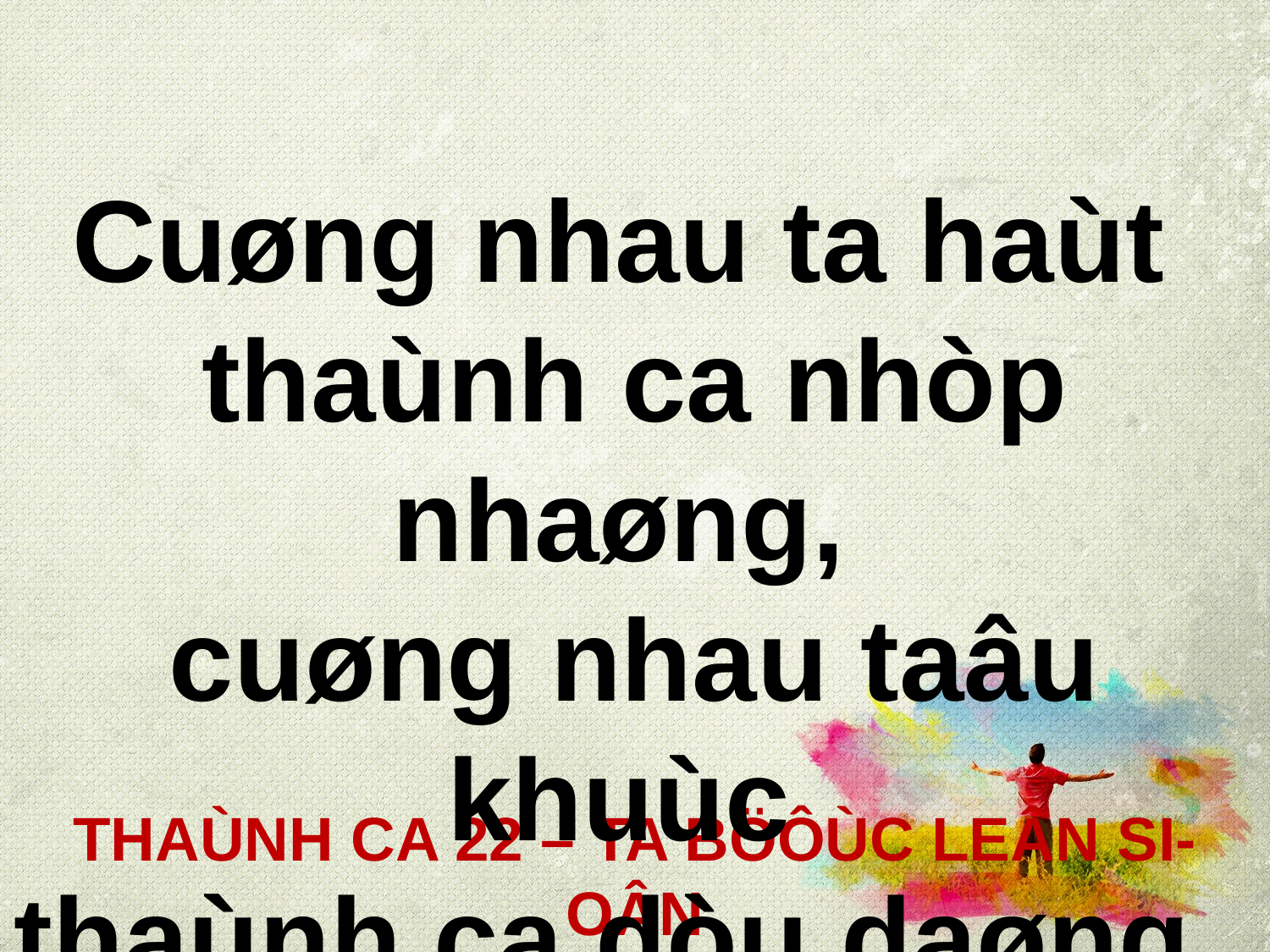

Cuøng nhau ta haùt
thaùnh ca nhòp nhaøng,
cuøng nhau taâu khuùc
thaùnh ca dòu daøng.
THAÙNH CA 22 – TA BÖÔÙC LEÂN SI-OÂN